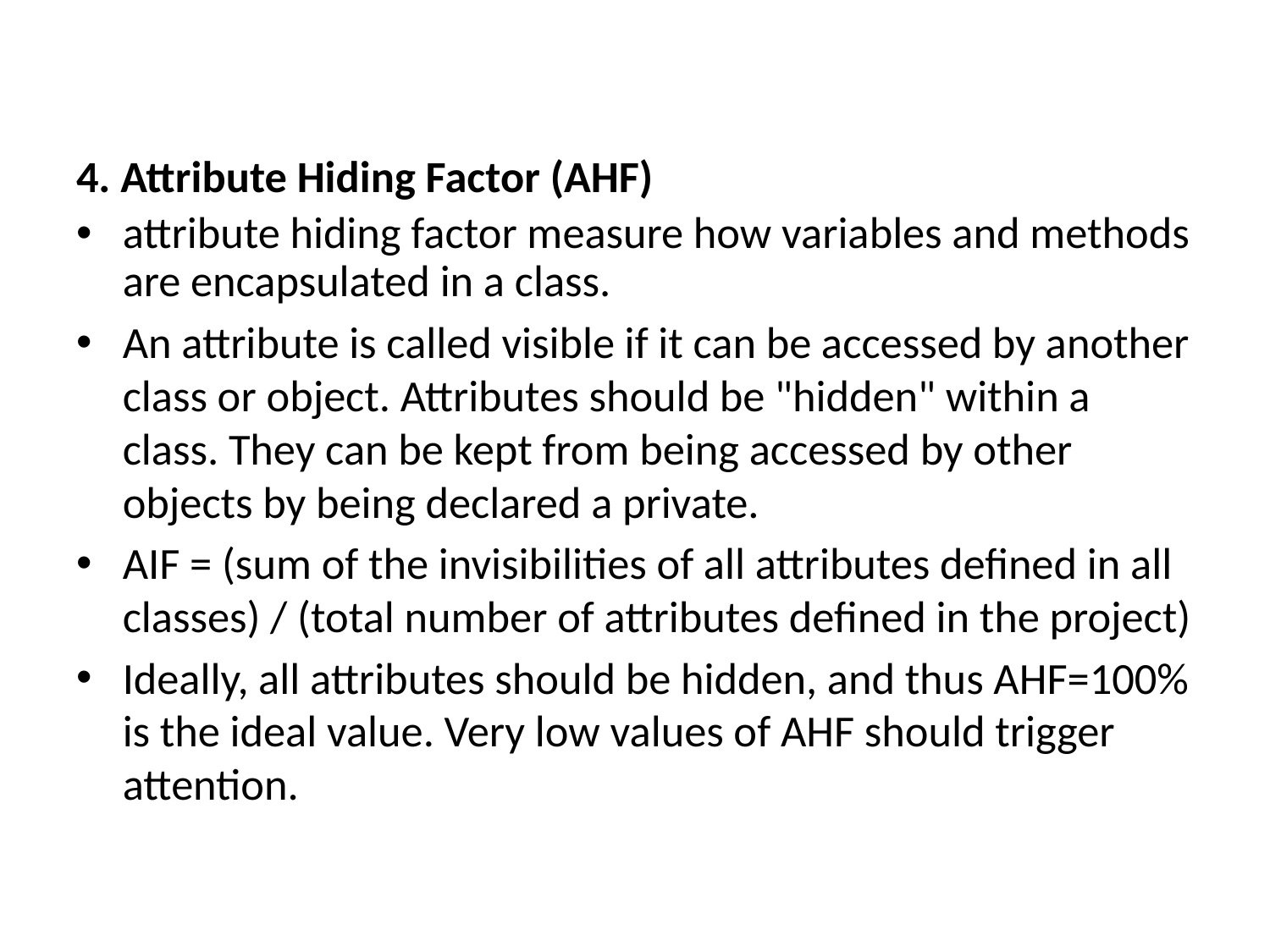

4. Attribute Hiding Factor (AHF)
attribute hiding factor measure how variables and methods are encapsulated in a class.
An attribute is called visible if it can be accessed by another class or object. Attributes should be "hidden" within a class. They can be kept from being accessed by other objects by being declared a private.
AIF = (sum of the invisibilities of all attributes defined in all classes) / (total number of attributes defined in the project)
Ideally, all attributes should be hidden, and thus AHF=100% is the ideal value. Very low values of AHF should trigger attention.